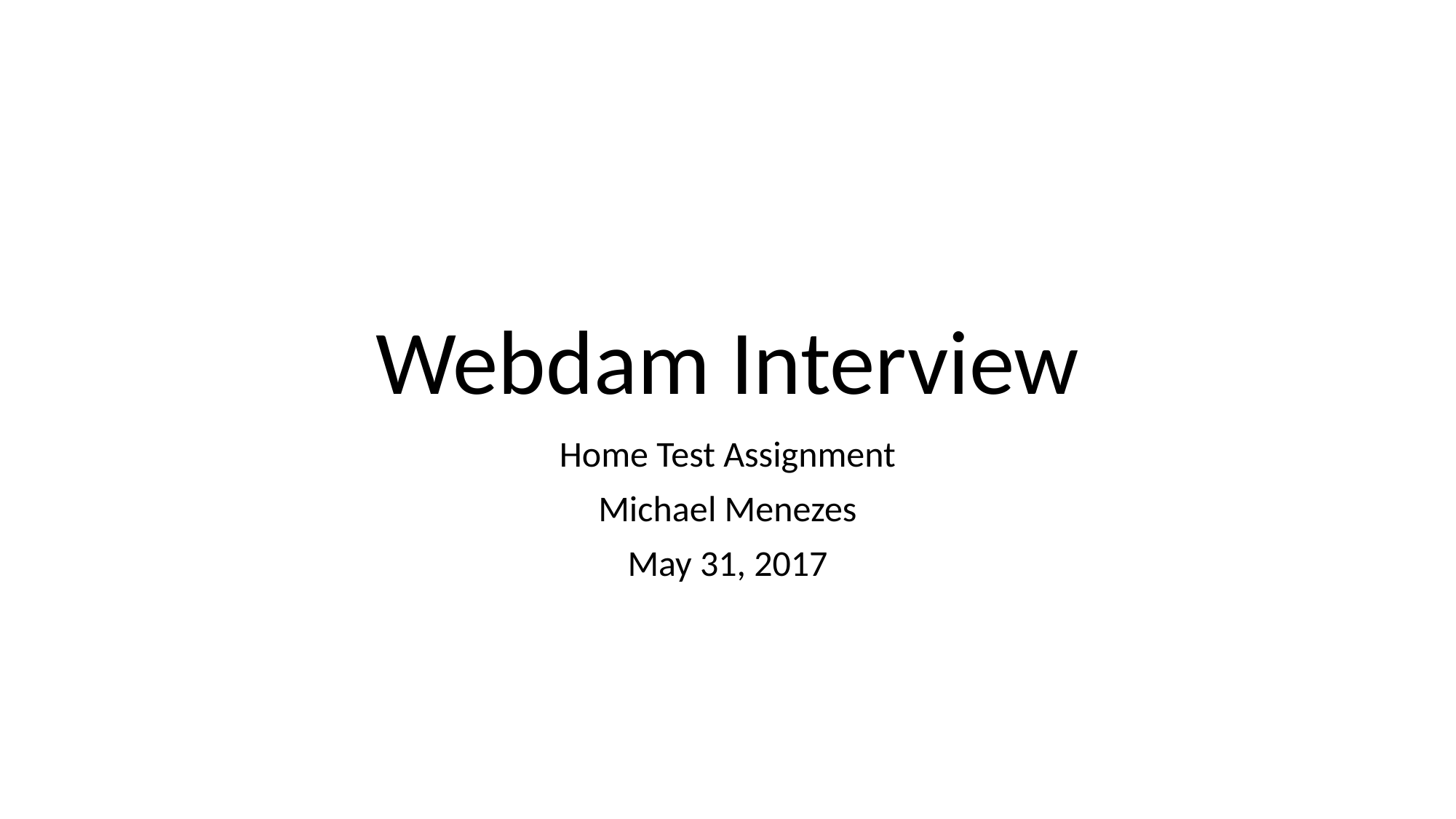

# Webdam Interview
Home Test Assignment
Michael Menezes
May 31, 2017